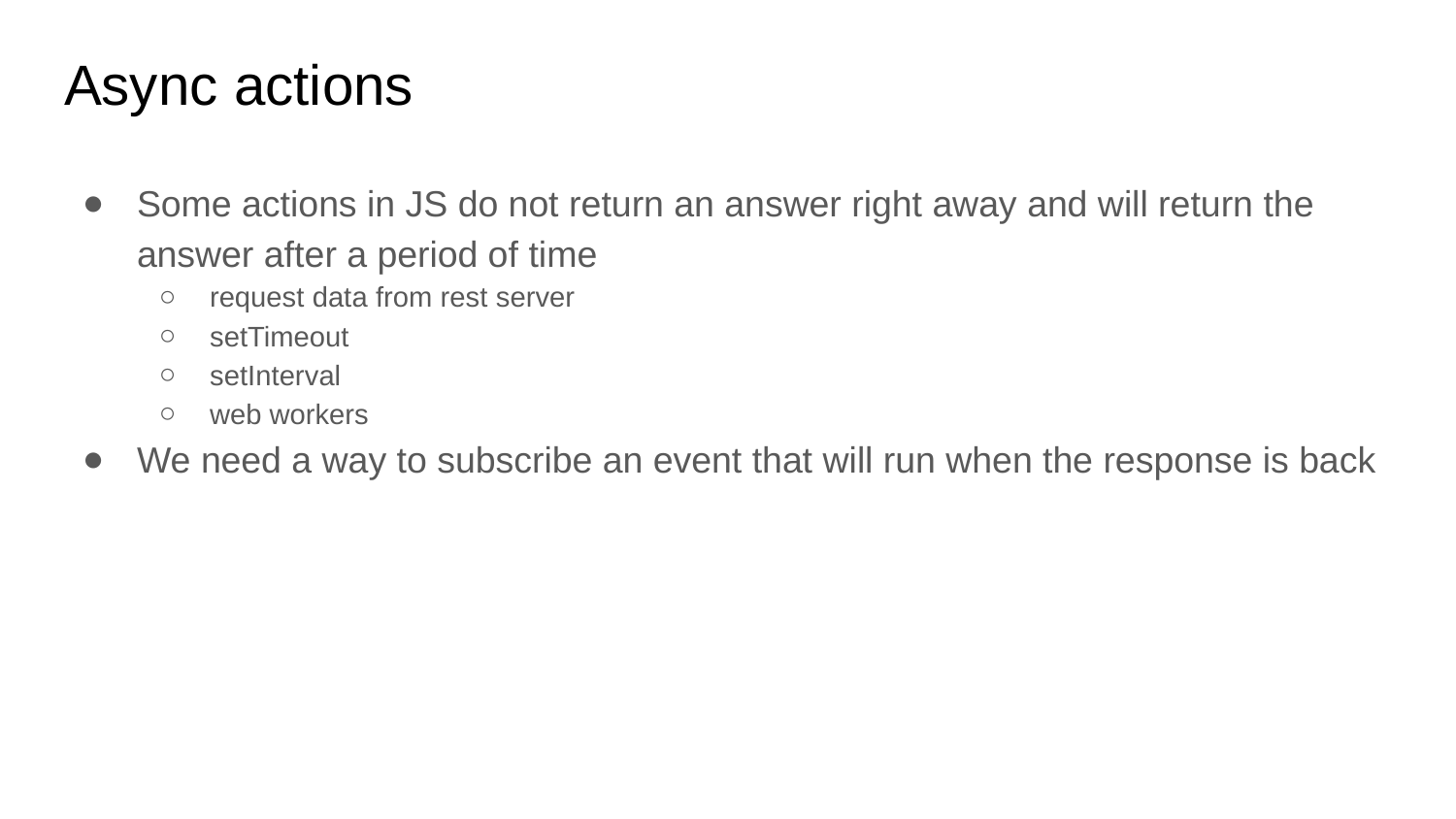

# Async actions
Some actions in JS do not return an answer right away and will return the answer after a period of time
request data from rest server
setTimeout
setInterval
web workers
We need a way to subscribe an event that will run when the response is back